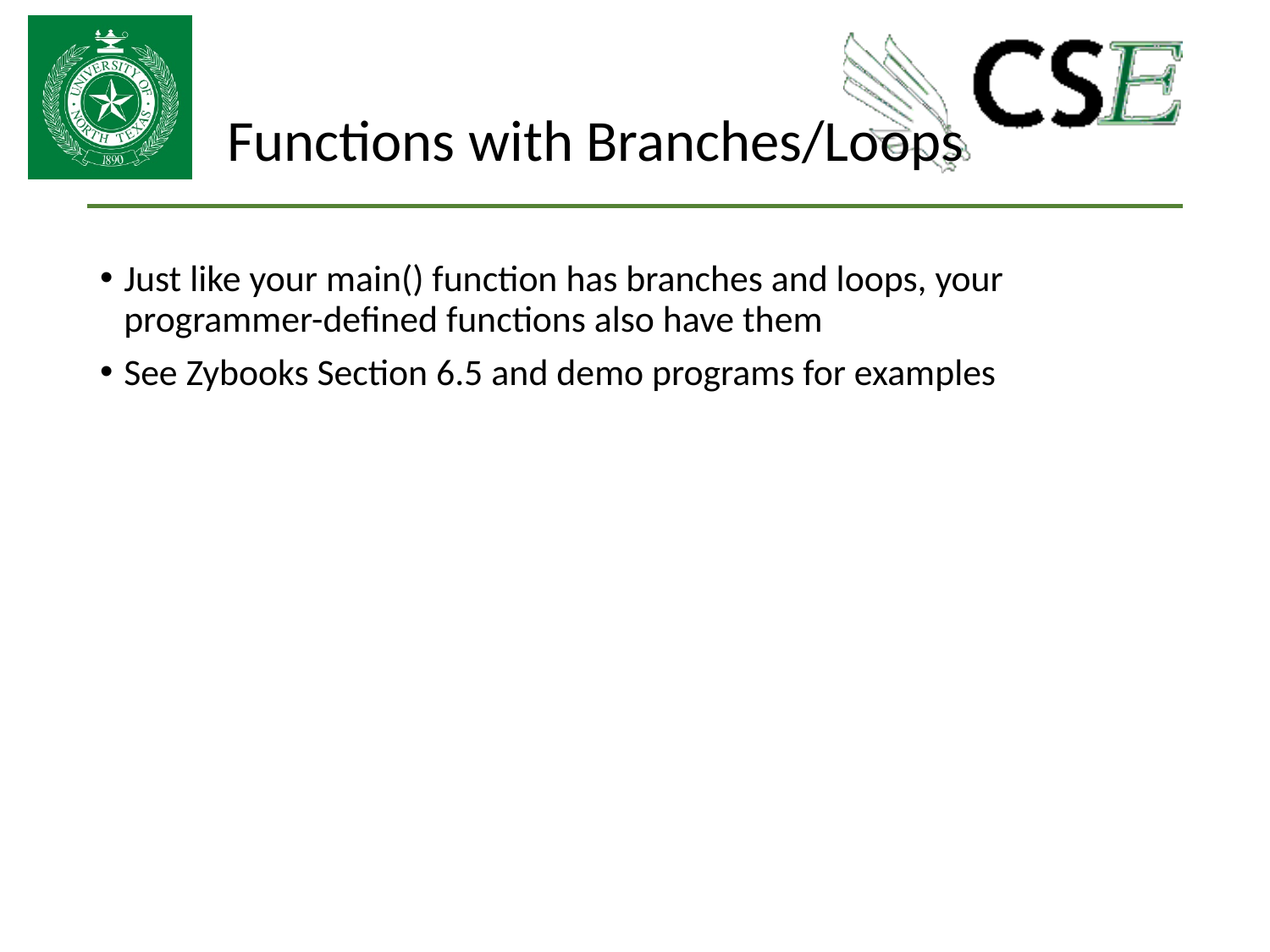

# Functions with Branches/Loops
Just like your main() function has branches and loops, your programmer-defined functions also have them
See Zybooks Section 6.5 and demo programs for examples